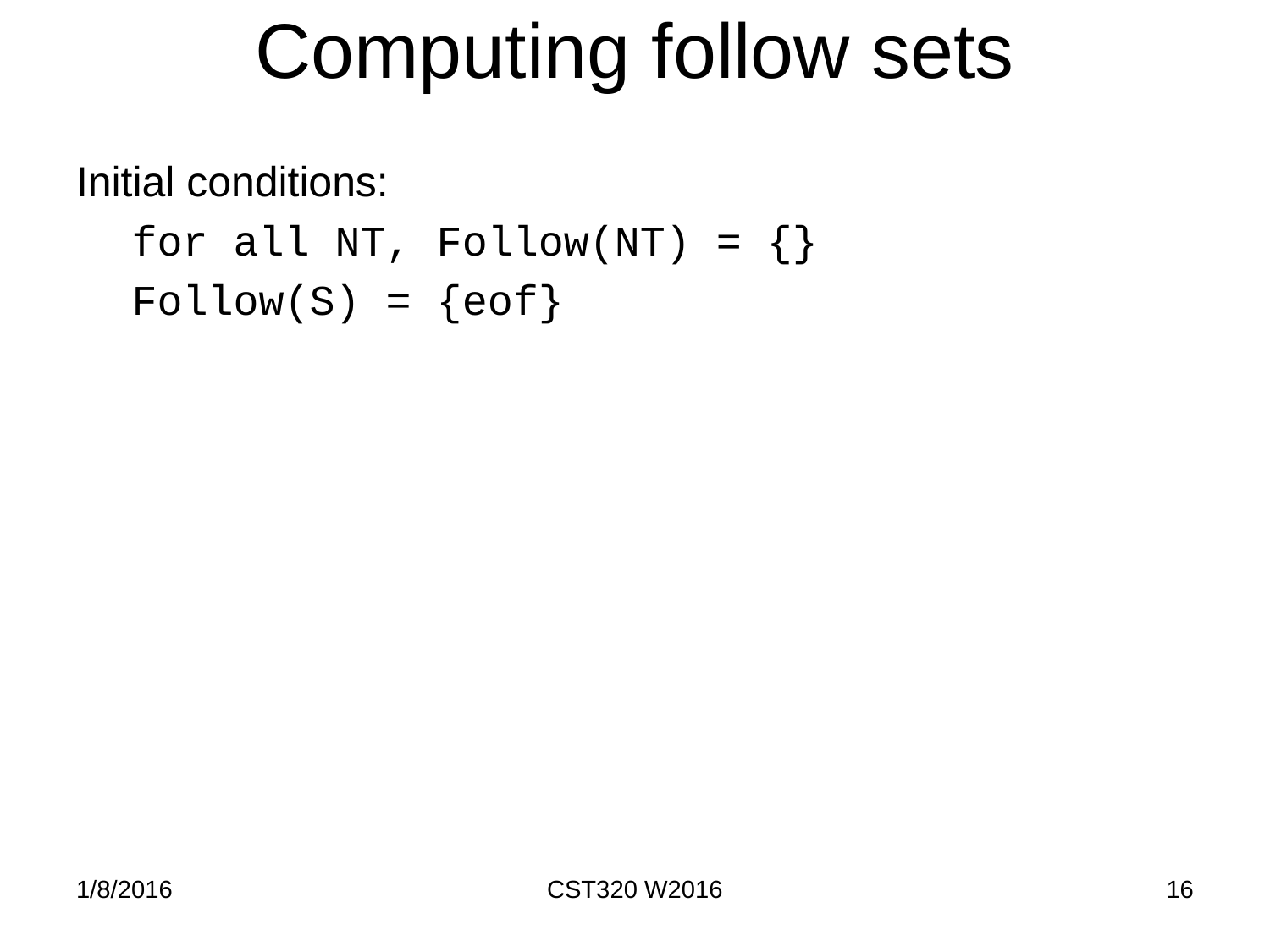

# Computing follow sets
Initial conditions:
for all NT, Follow(NT) = {}
Follow(S) = {eof}
1/8/2016
CST320 W2016
16